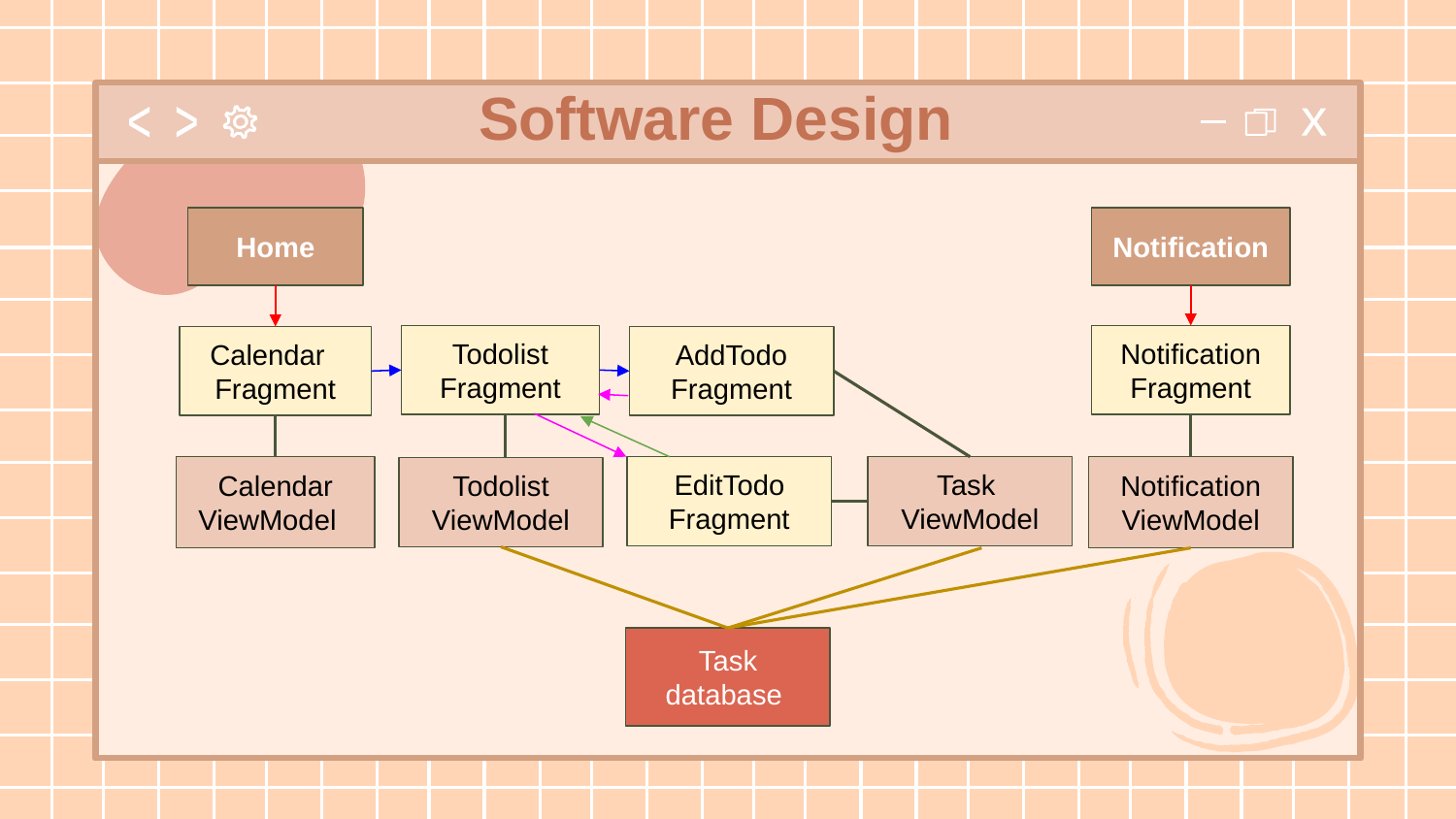

# Software Design
Notification
Home
Todolist
Fragment
Notification
Fragment
Calendar   Fragment
AddTodo Fragment
Task
ViewModel
EditTodo Fragment
Calendar ViewModel
Notification
ViewModel
Todolist ViewModel
Task database